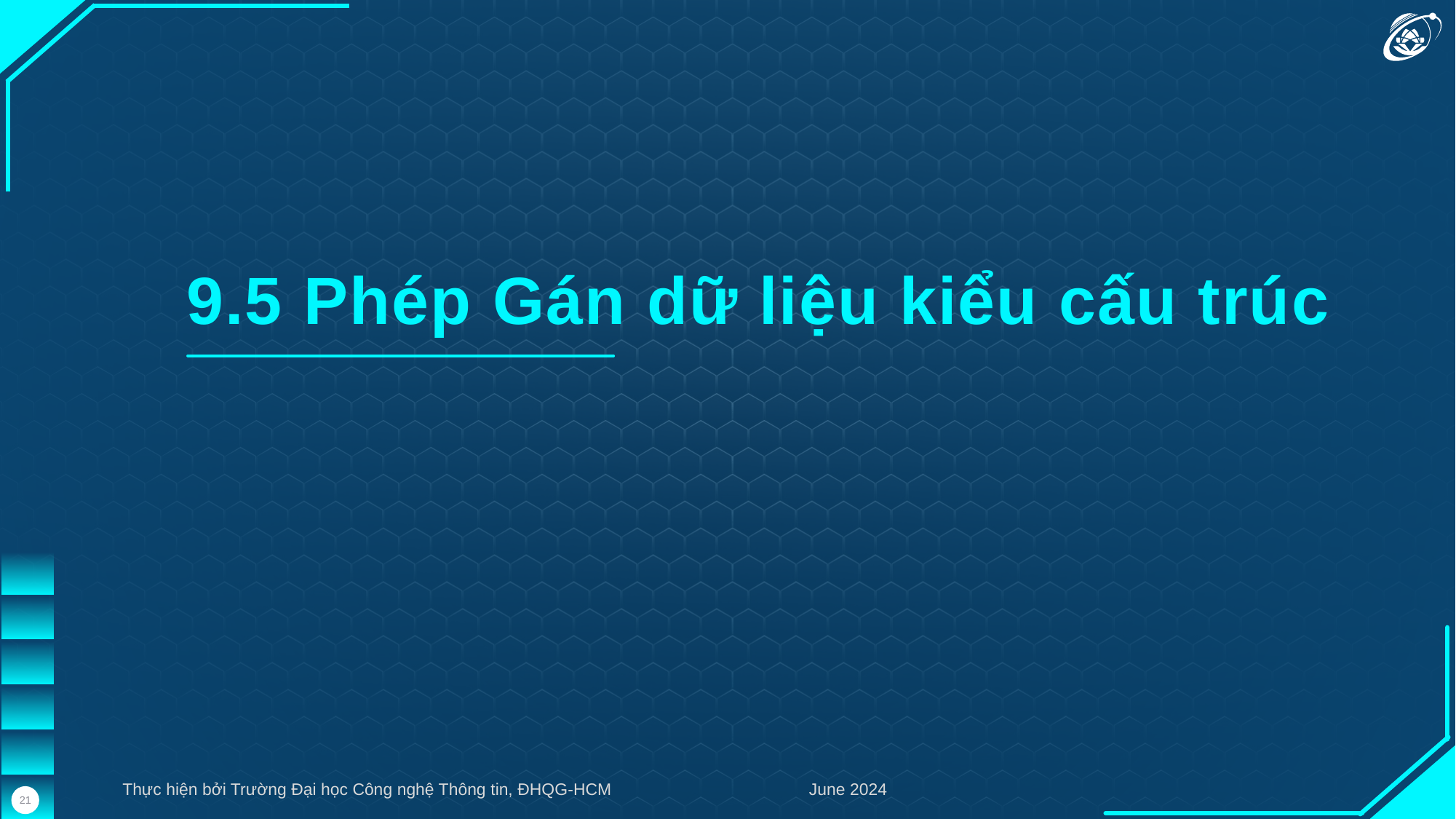

9.5 Phép Gán dữ liệu kiểu cấu trúc

Thực hiện bởi Trường Đại học Công nghệ Thông tin, ĐHQG-HCM
June 2024
21